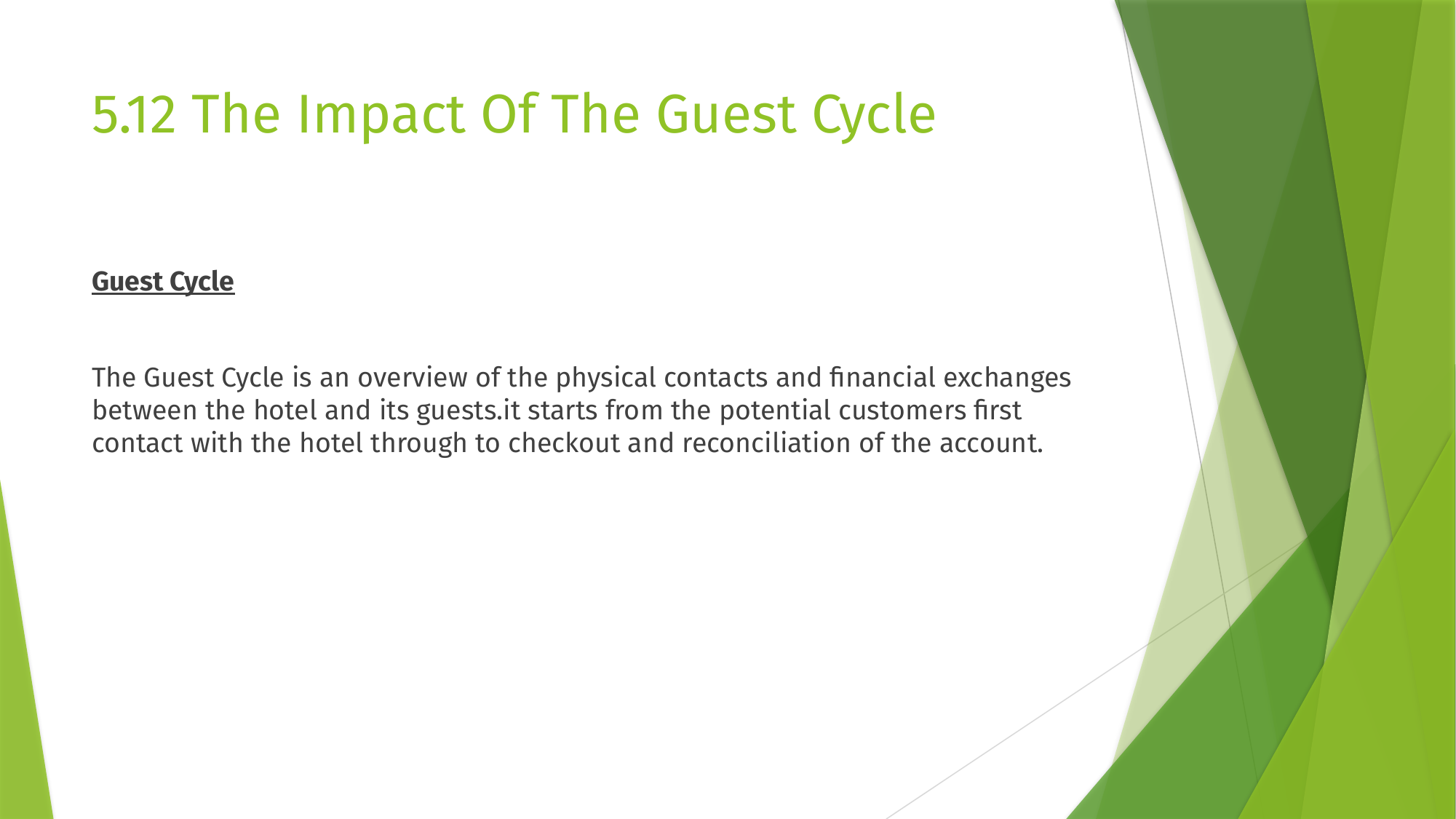

# 5.12 The Impact Of The Guest Cycle
Guest Cycle

The Guest Cycle is an overview of the physical contacts and financial exchanges between the hotel and its guests.it starts from the potential customers first contact with the hotel through to checkout and reconciliation of the account.